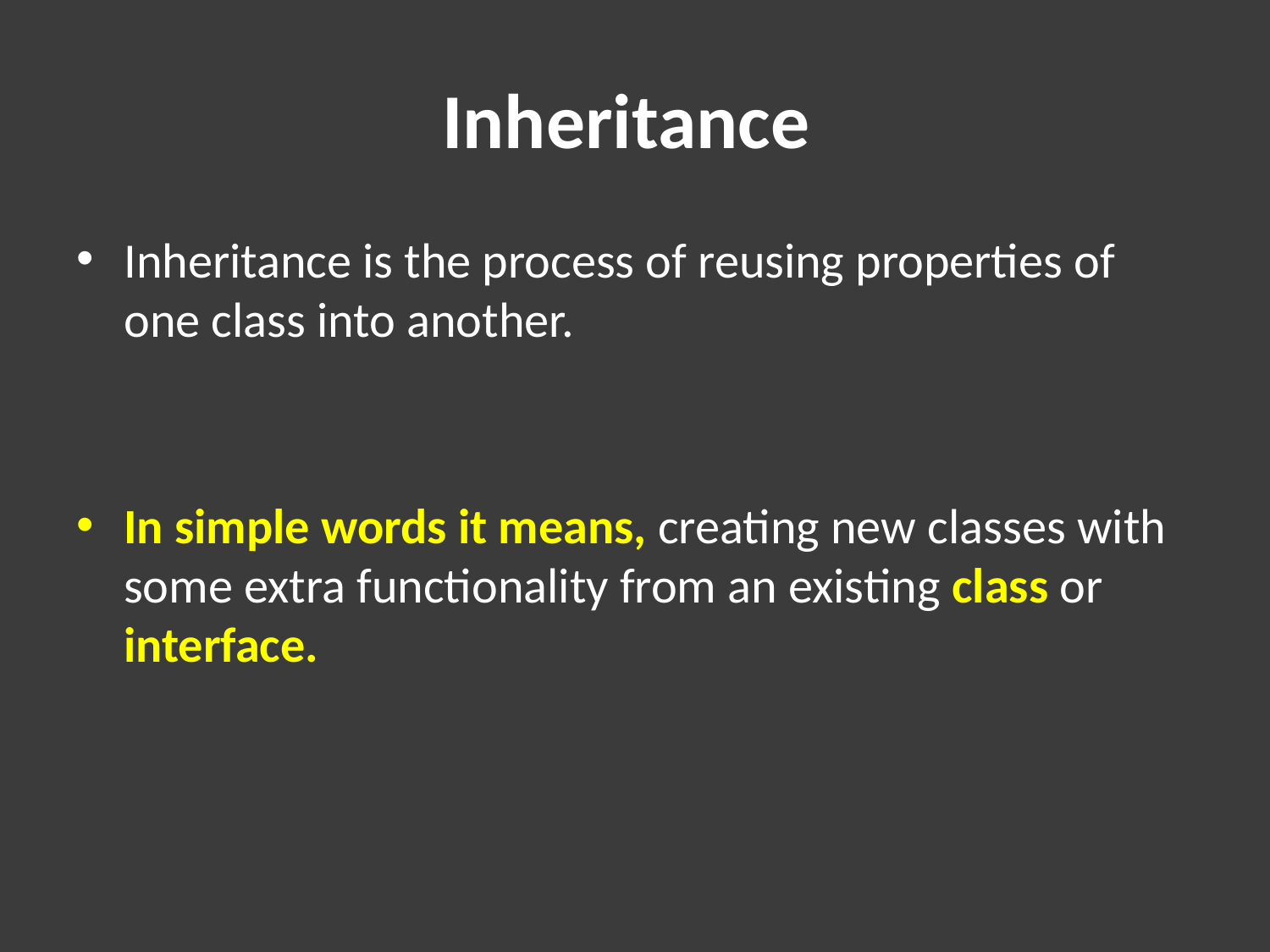

# Inheritance
Inheritance is the process of reusing properties of one class into another.

In simple words it means, creating new classes with some extra functionality from an existing class or interface.